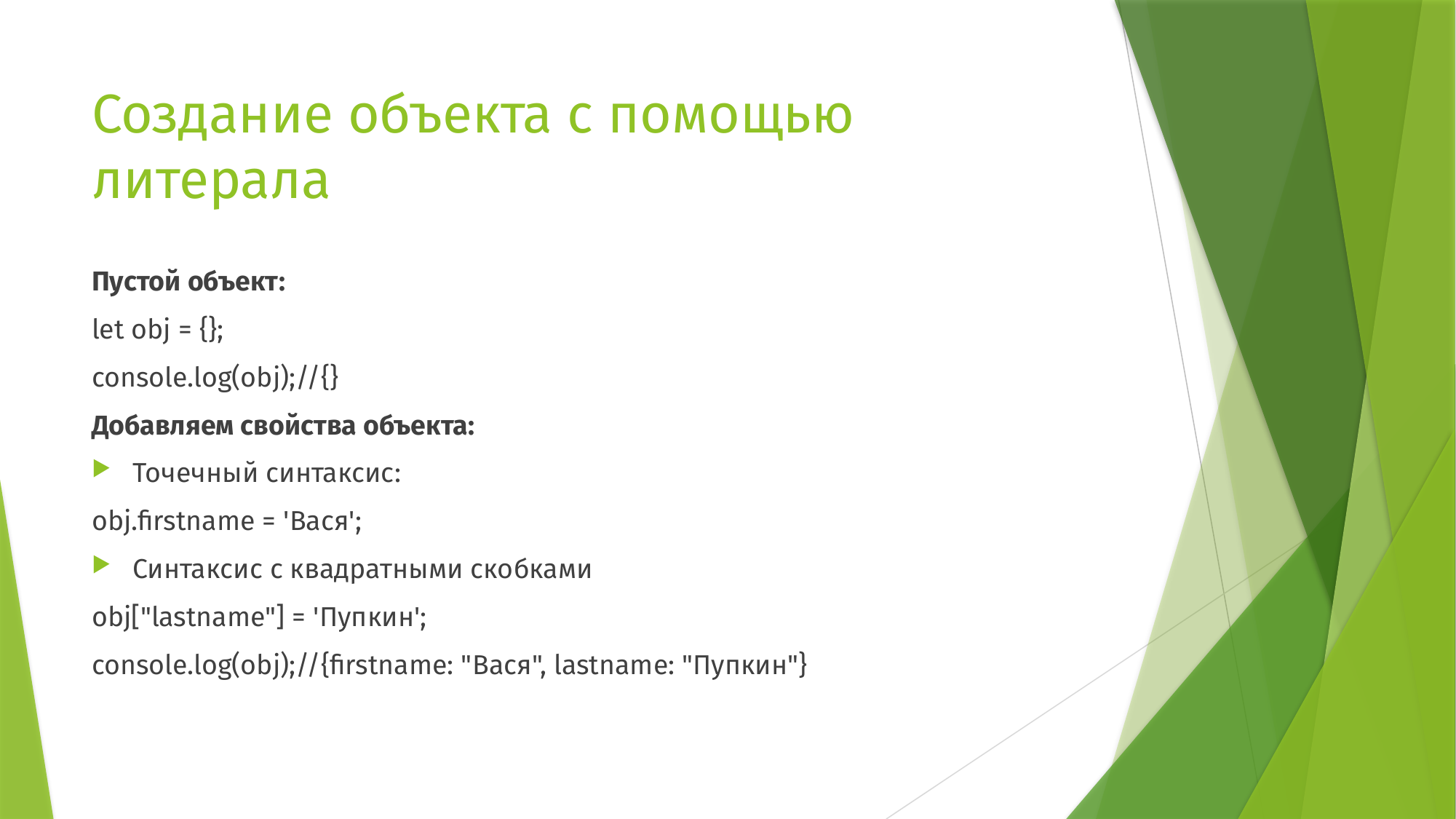

# Создание объекта с помощью литерала
Пустой объект:
let obj = {};
console.log(obj);//{}
Добавляем свойства объекта:
Точечный синтаксис:
obj.firstname = 'Вася';
Синтаксис с квадратными скобками
obj["lastname"] = 'Пупкин';
console.log(obj);//{firstname: "Вася", lastname: "Пупкин"}